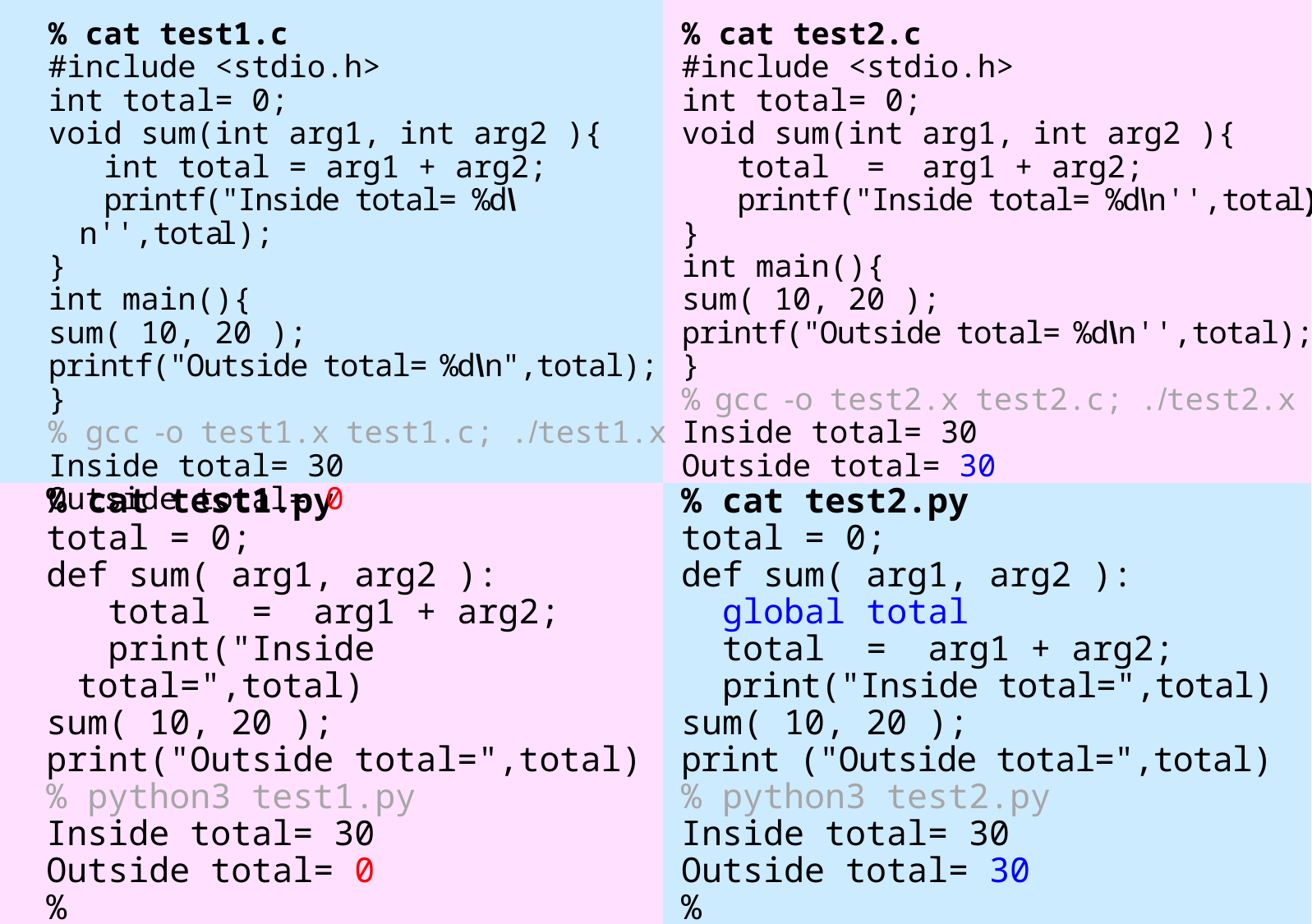

% cat test1.c
#include <stdio.h>
int total= 0;
void sum(int arg1, int arg2 ){
   int total = arg1 + arg2;
   printf("Inside total= %d\n'',total);
}
int main(){
sum( 10, 20 );
printf("Outside total= %d\n",total);
}
% gcc -o test1.x test1.c; ./test1.x
Inside total= 30
Outside total= 0

% cat test2.c
#include <stdio.h>
int total= 0;
void sum(int arg1, int arg2 ){
   total  =  arg1 + arg2;
   printf("Inside total= %d\n'',total);
}
int main(){
sum( 10, 20 );
printf("Outside total= %d\n'',total);
}
% gcc -o test2.x test2.c; ./test2.x
Inside total= 30
Outside total= 30

% cat test1.py
total = 0;
def sum( arg1, arg2 ):
   total  =  arg1 + arg2;
   print("Inside total=",total)
sum( 10, 20 );
print("Outside total=",total)
% python3 test1.py
Inside total= 30
Outside total= 0
%
% cat test2.py
total = 0;
def sum( arg1, arg2 ):
  global total
  total  =  arg1 + arg2;
  print("Inside total=",total)
sum( 10, 20 );
print ("Outside total=",total)
% python3 test2.py
Inside total= 30
Outside total= 30
%